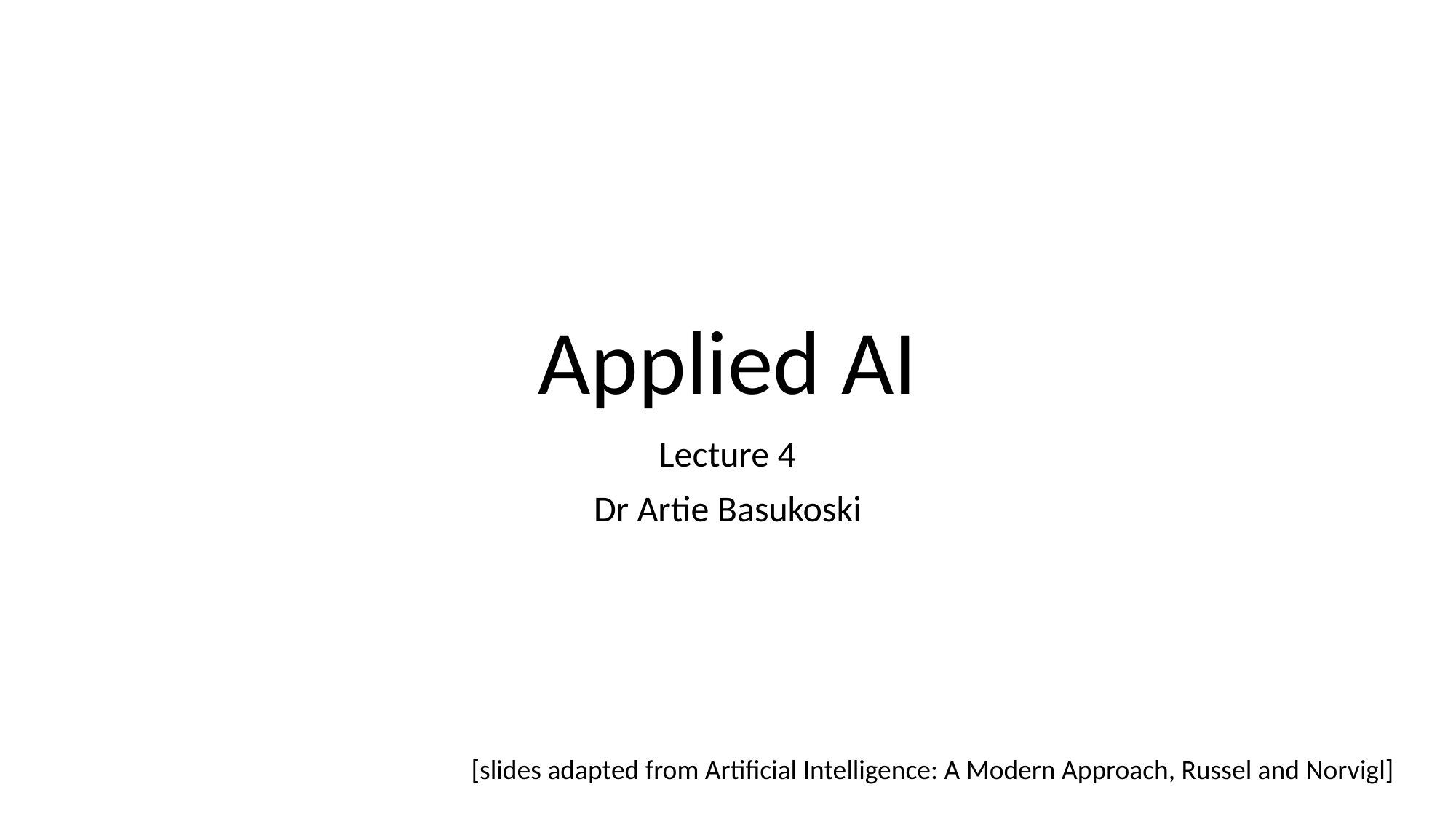

# Applied AI
Lecture 4
Dr Artie Basukoski
[slides adapted from Artificial Intelligence: A Modern Approach, Russel and Norvigl]